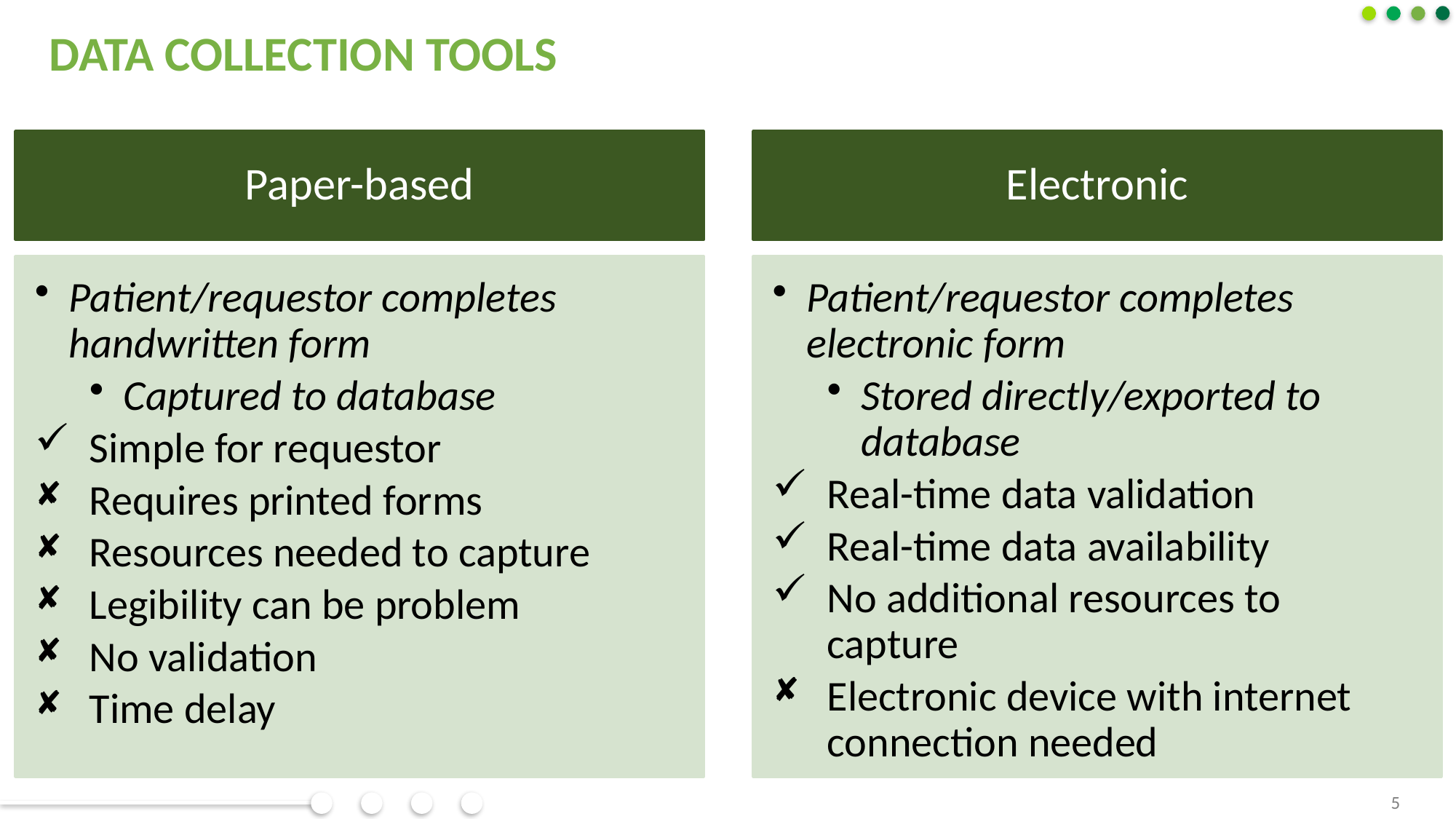

# Data collection tools
Paper-based
Electronic
Patient/requestor completes handwritten form
Captured to database
Simple for requestor
Requires printed forms
Resources needed to capture
Legibility can be problem
No validation
Time delay

Patient/requestor completes electronic form
Stored directly/exported to database
Real-time data validation
Real-time data availability
No additional resources to capture
Electronic device with internet connection needed

5